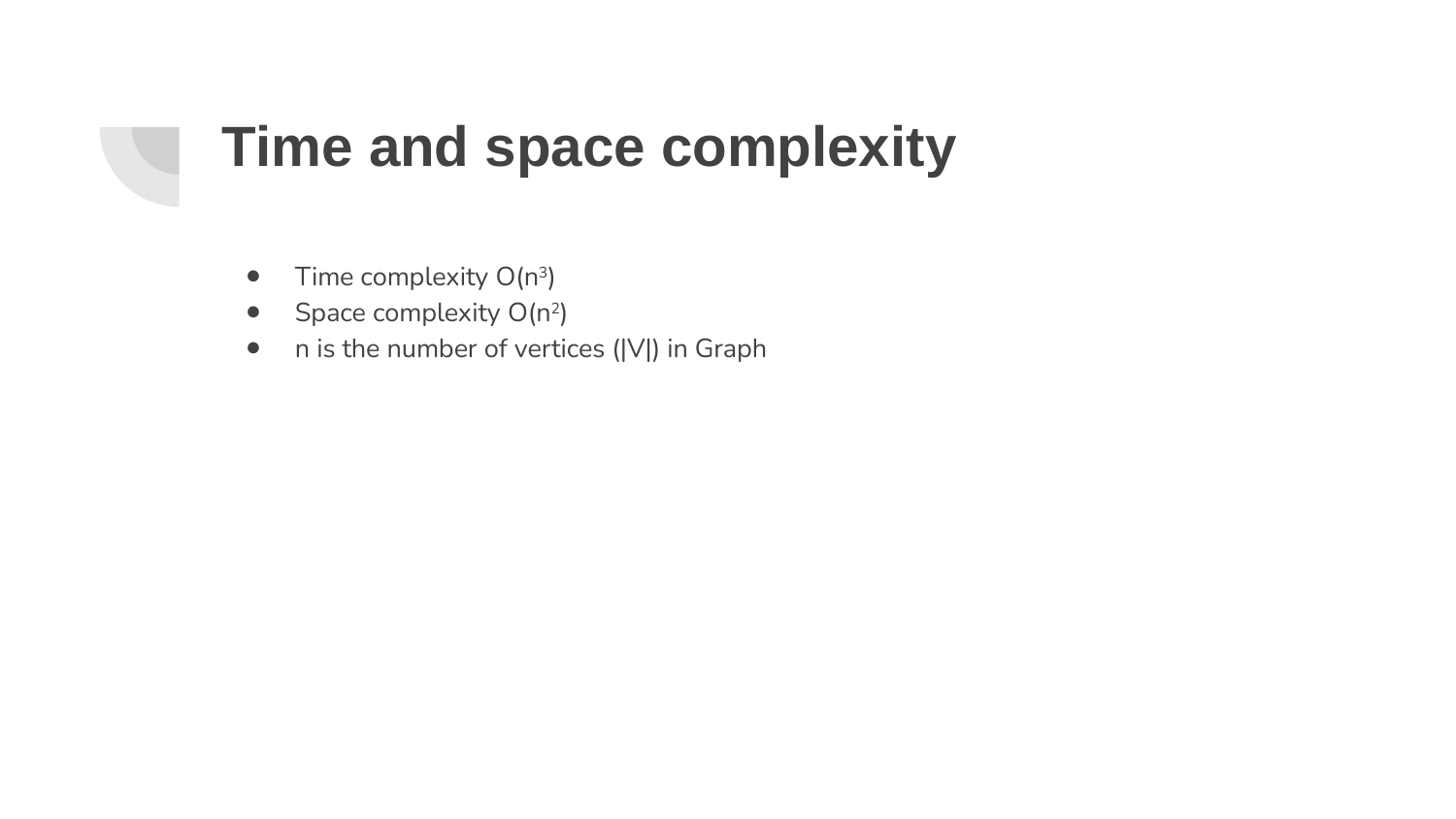

# Time and space complexity
Time complexity O(n3)
Space complexity O(n2)
n is the number of vertices (|V|) in Graph